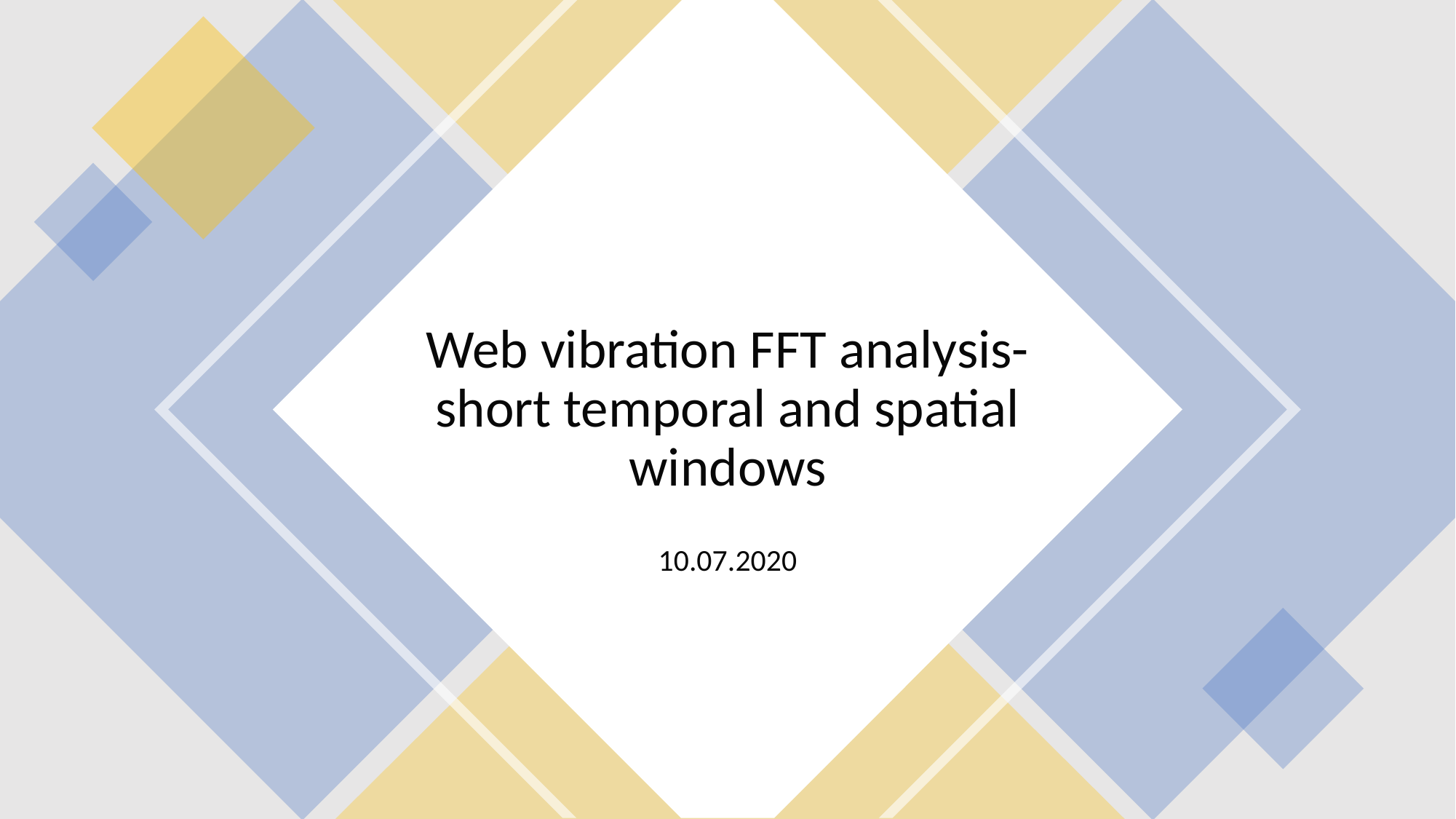

# Web vibration FFT analysis- short temporal and spatial windows

10.07.2020